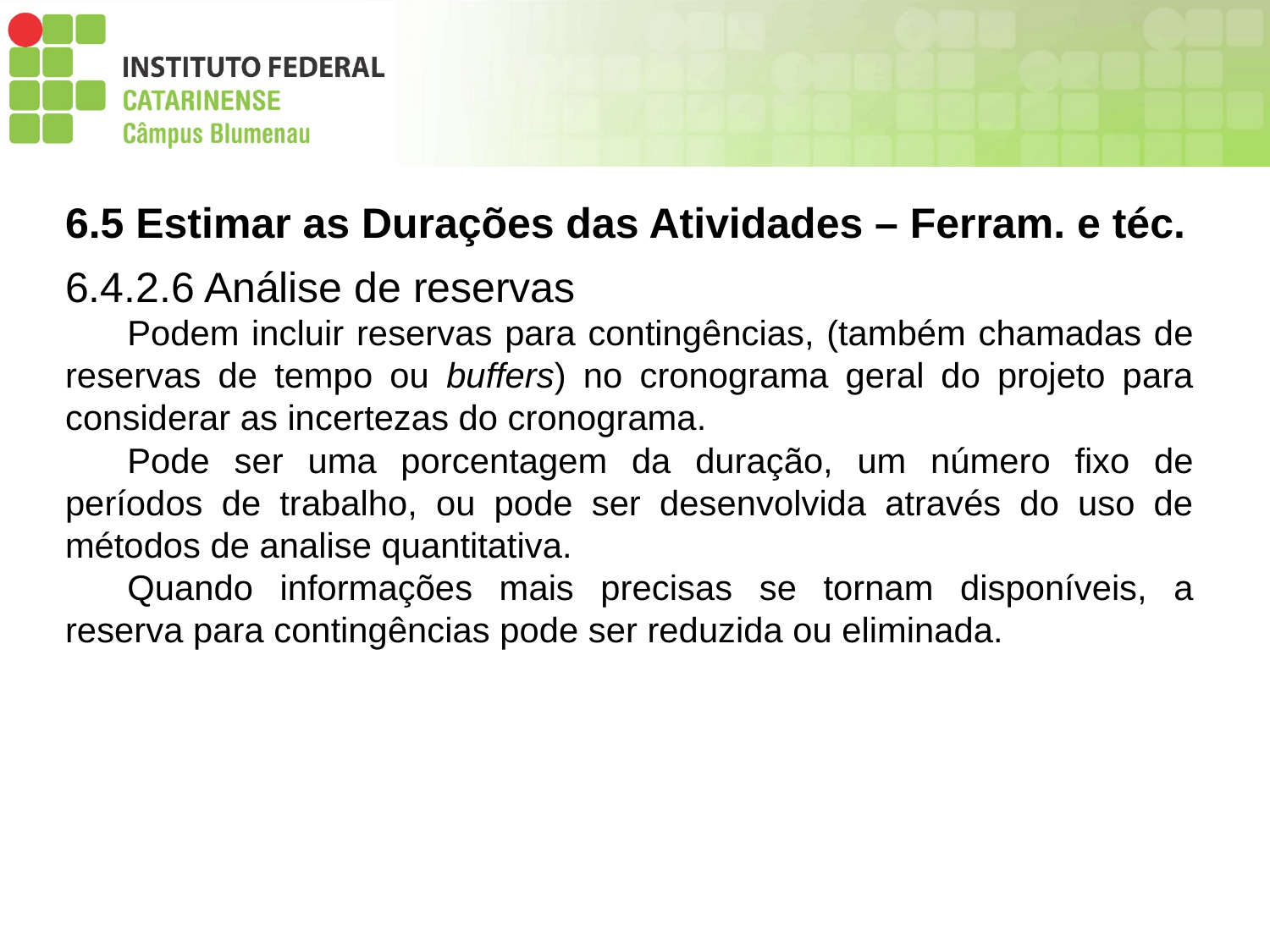

6.5 Estimar as Durações das Atividades – Ferram. e téc.
6.4.2.6 Análise de reservas
Podem incluir reservas para contingências, (também chamadas de reservas de tempo ou buffers) no cronograma geral do projeto para considerar as incertezas do cronograma.
Pode ser uma porcentagem da duração, um número fixo de períodos de trabalho, ou pode ser desenvolvida através do uso de métodos de analise quantitativa.
Quando informações mais precisas se tornam disponíveis, a reserva para contingências pode ser reduzida ou eliminada.